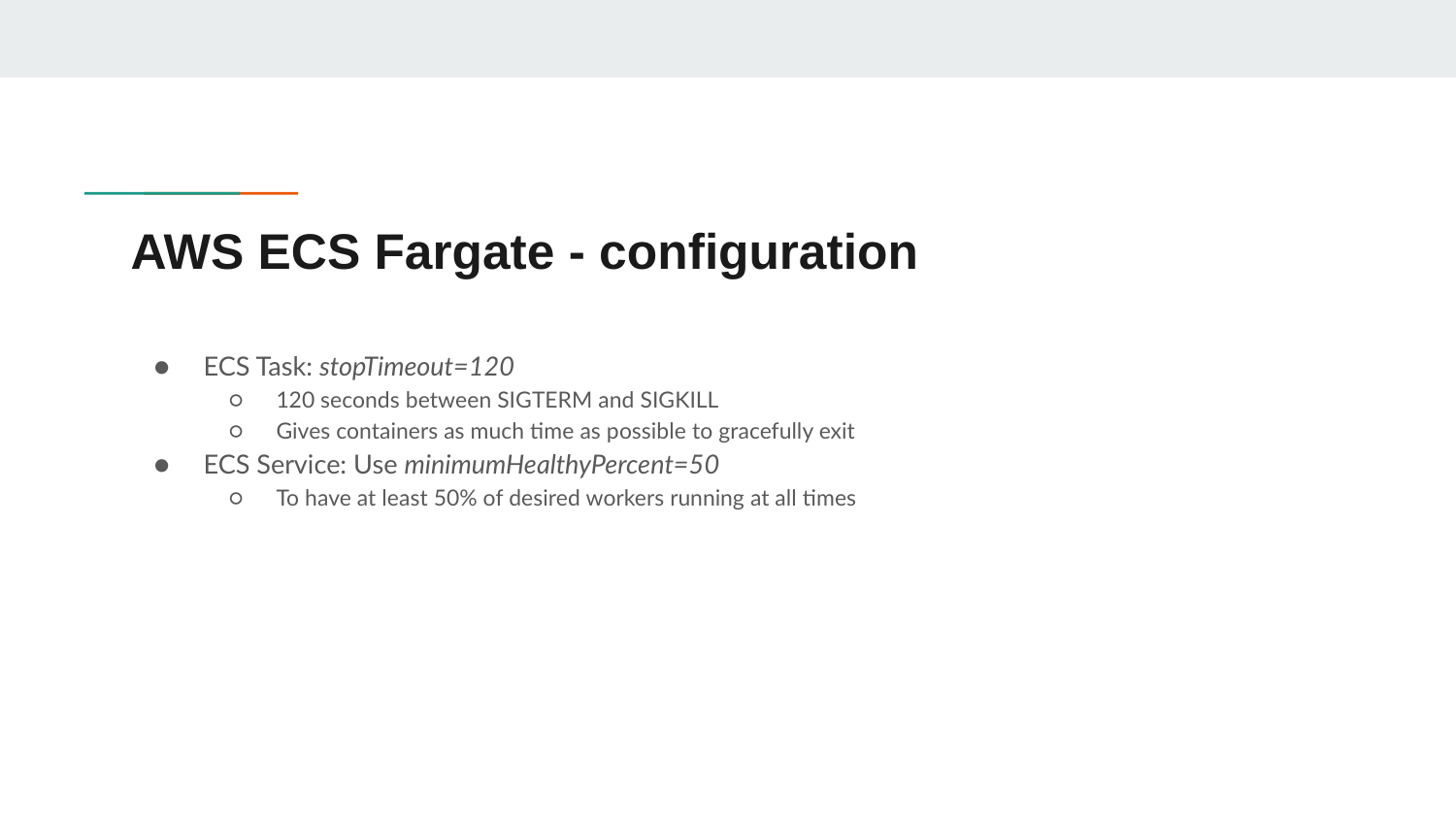

# AWS ECS Fargate - configuration
ECS Task: stopTimeout=120
120 seconds between SIGTERM and SIGKILL
Gives containers as much time as possible to gracefully exit
ECS Service: Use minimumHealthyPercent=50
To have at least 50% of desired workers running at all times